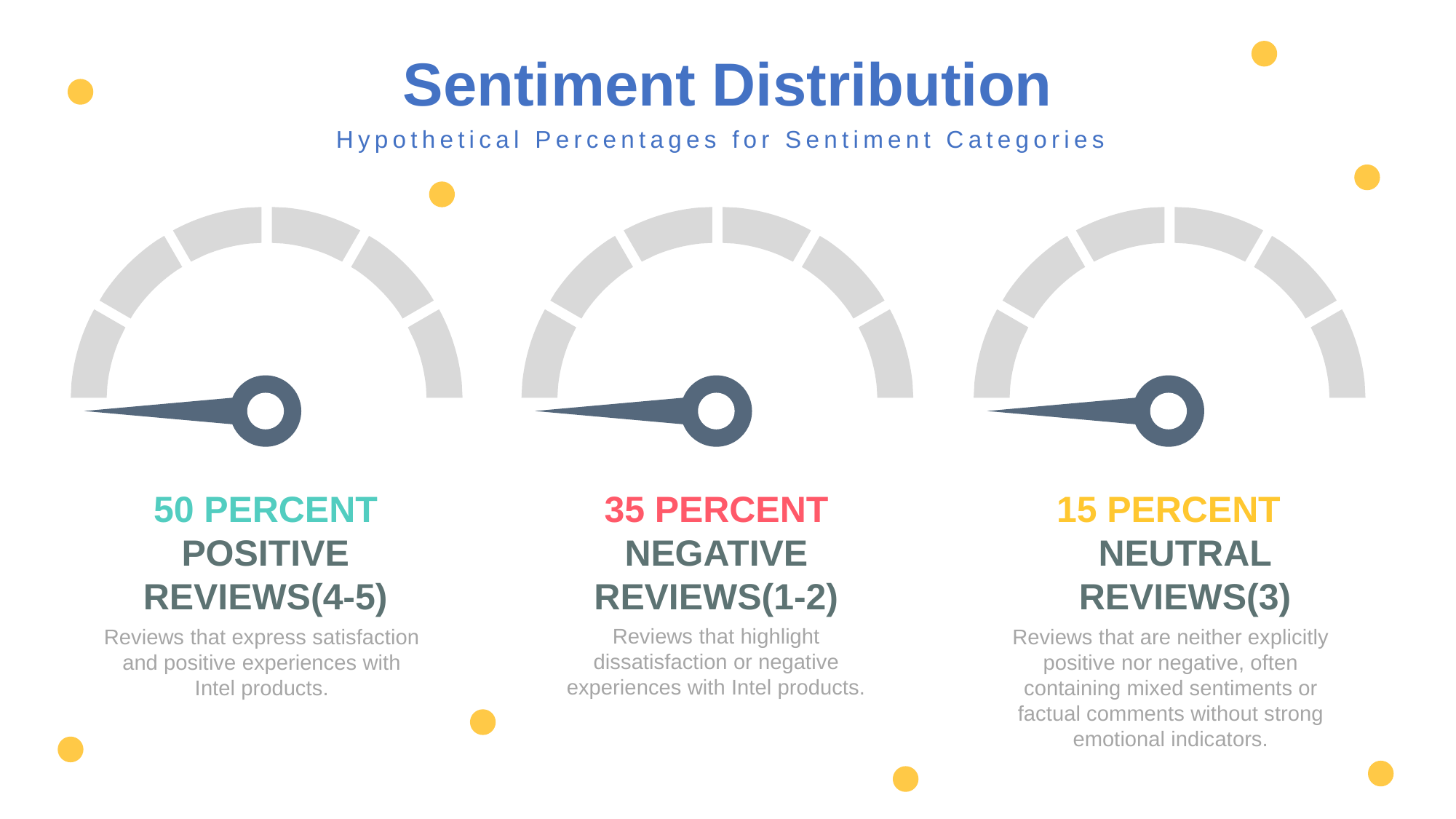

Sentiment Distribution

Hypothetical Percentages for Sentiment Categories

50 PERCENT
POSITIVE
REVIEWS(4-5)
Reviews that express satisfaction and positive experiences with Intel products.
35 PERCENT
NEGATIVE
REVIEWS(1-2)
Reviews that highlight dissatisfaction or negative experiences with Intel products.
15 PERCENT
NEUTRAL
REVIEWS(3)
Reviews that are neither explicitly positive nor negative, often containing mixed sentiments or factual comments without strong emotional indicators.